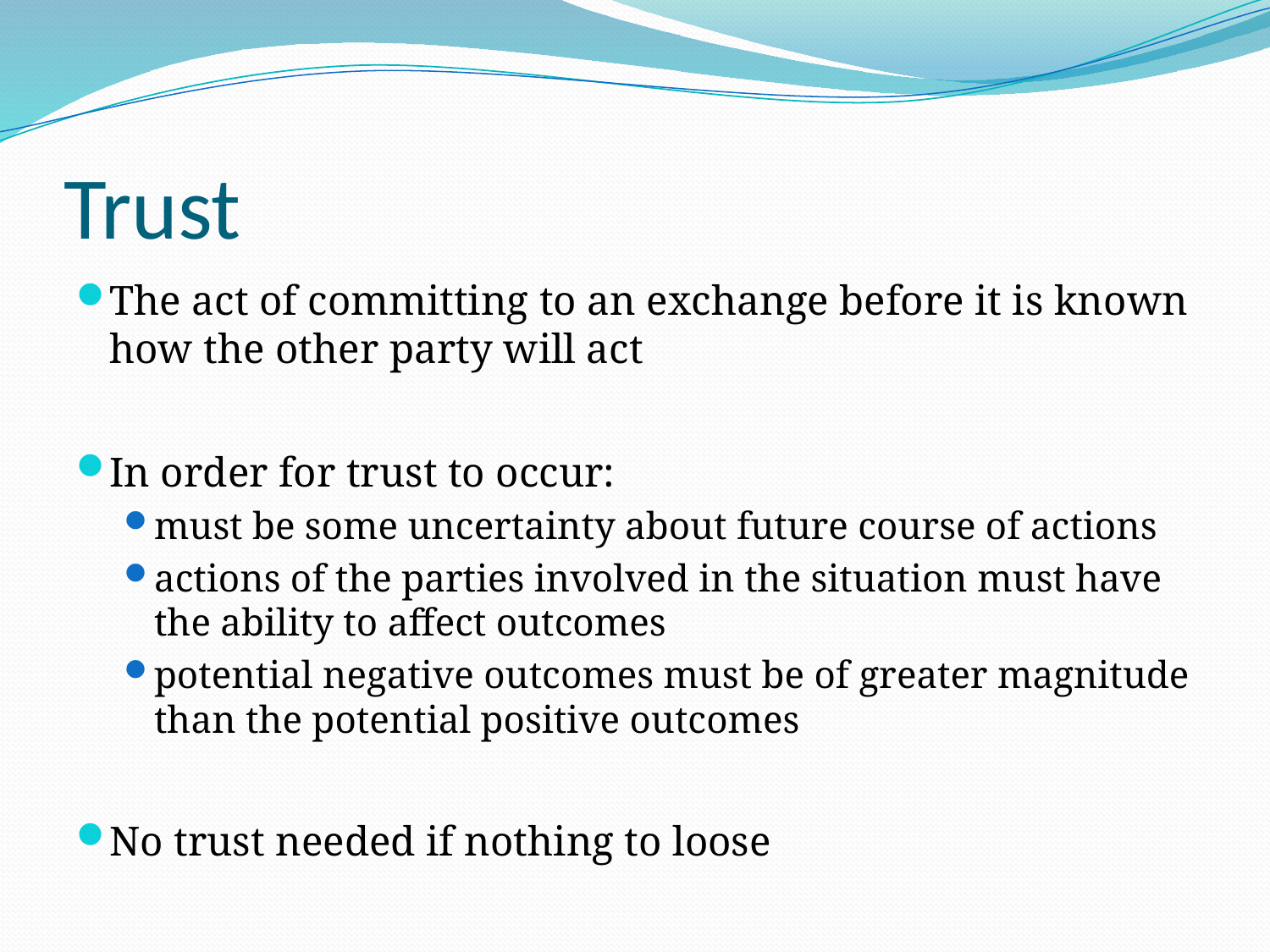

# Trust
The act of committing to an exchange before it is known how the other party will act

In order for trust to occur:
must be some uncertainty about future course of actions
actions of the parties involved in the situation must have the ability to affect outcomes
potential negative outcomes must be of greater magnitude than the potential positive outcomes

No trust needed if nothing to loose